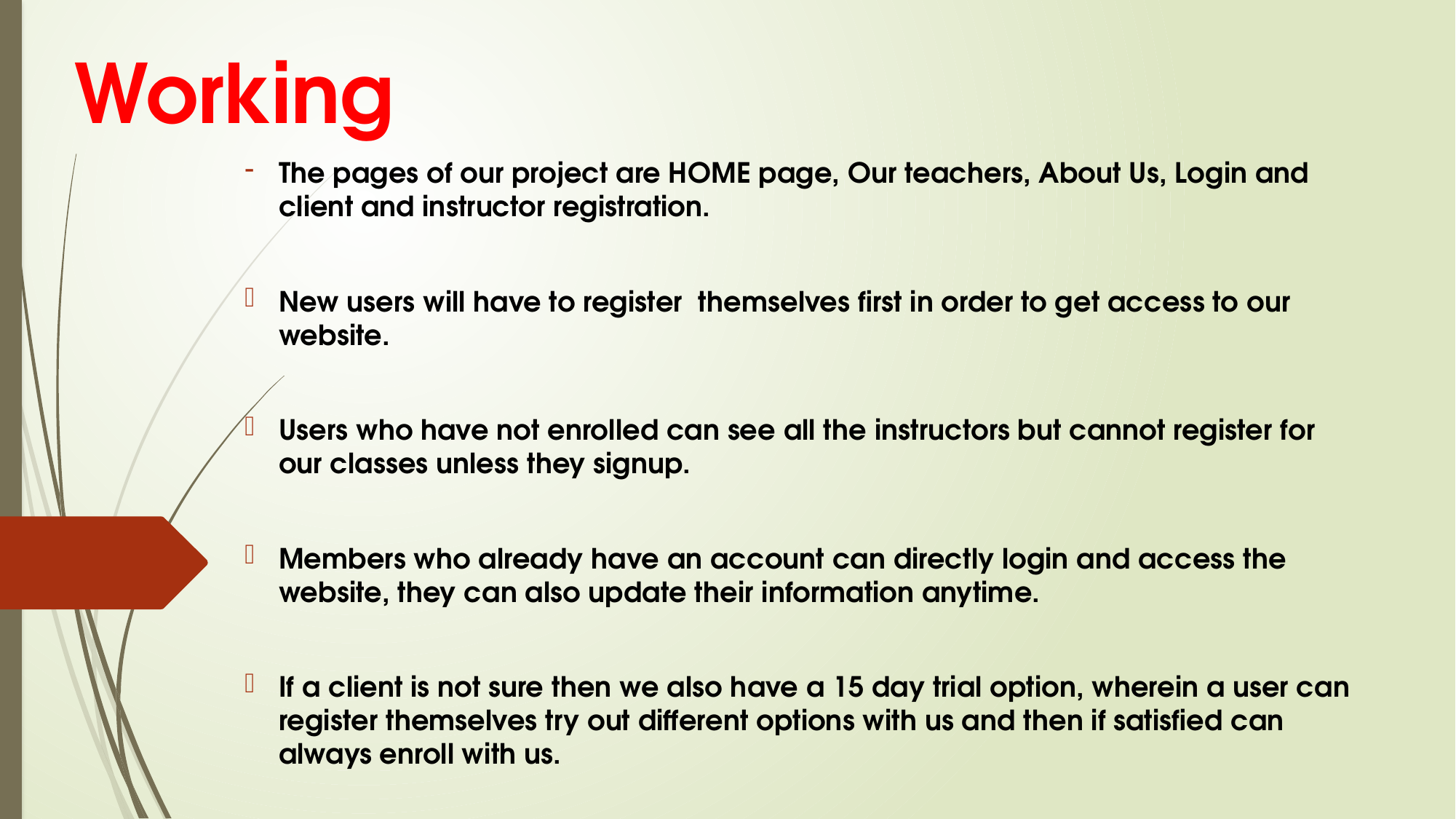

# Working
The pages of our project are HOME page, Our teachers, About Us, Login and client and instructor registration.

New users will have to register  themselves first in order to get access to our website.

Users who have not enrolled can see all the instructors but cannot register for our classes unless they signup.

Members who already have an account can directly login and access the website, they can also update their information anytime.

If a client is not sure then we also have a 15 day trial option, wherein a user can register themselves try out different options with us and then if satisfied can always enroll with us.